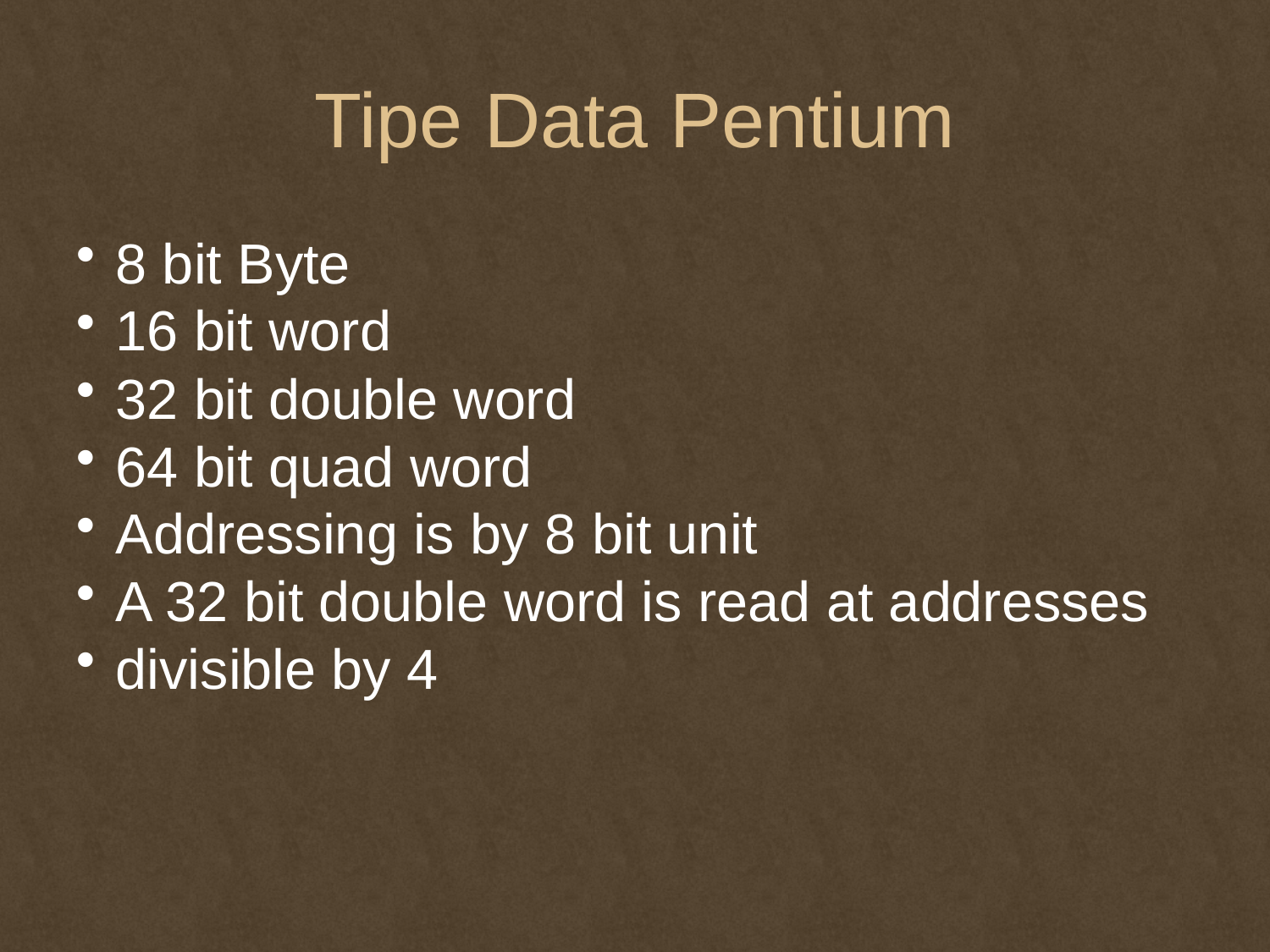

# Tipe Data Pentium
8 bit Byte
16 bit word
32 bit double word
64 bit quad word
Addressing is by 8 bit unit
A 32 bit double word is read at addresses
divisible by 4